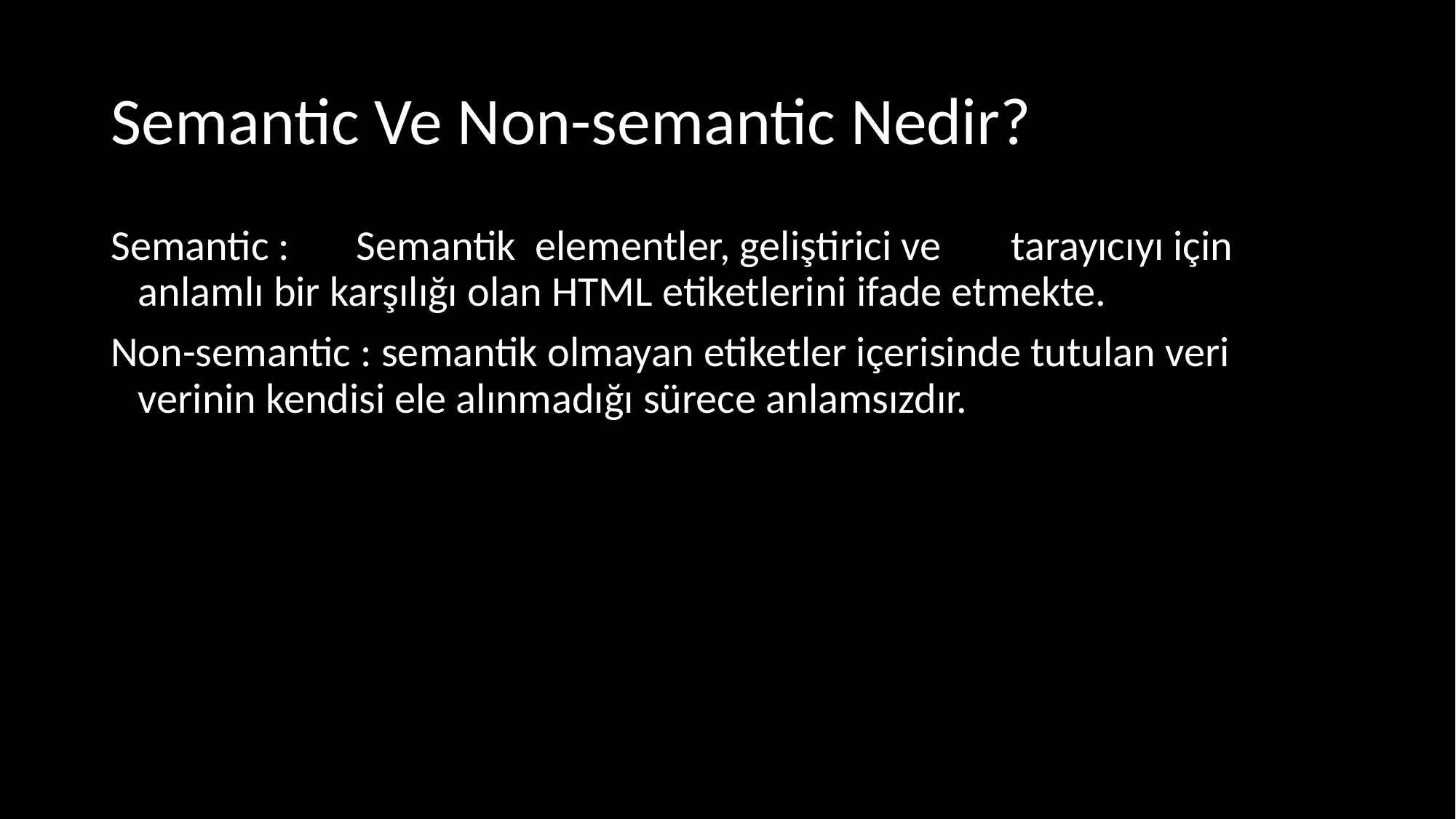

# Semantic Ve Non-semantic Nedir?
Semantic : 	Semantik  elementler, geliştirici ve	tarayıcıyı için anlamlı bir karşılığı olan HTML etiketlerini ifade etmekte.
Non-semantic : semantik olmayan etiketler içerisinde tutulan veri verinin kendisi ele alınmadığı sürece anlamsızdır.